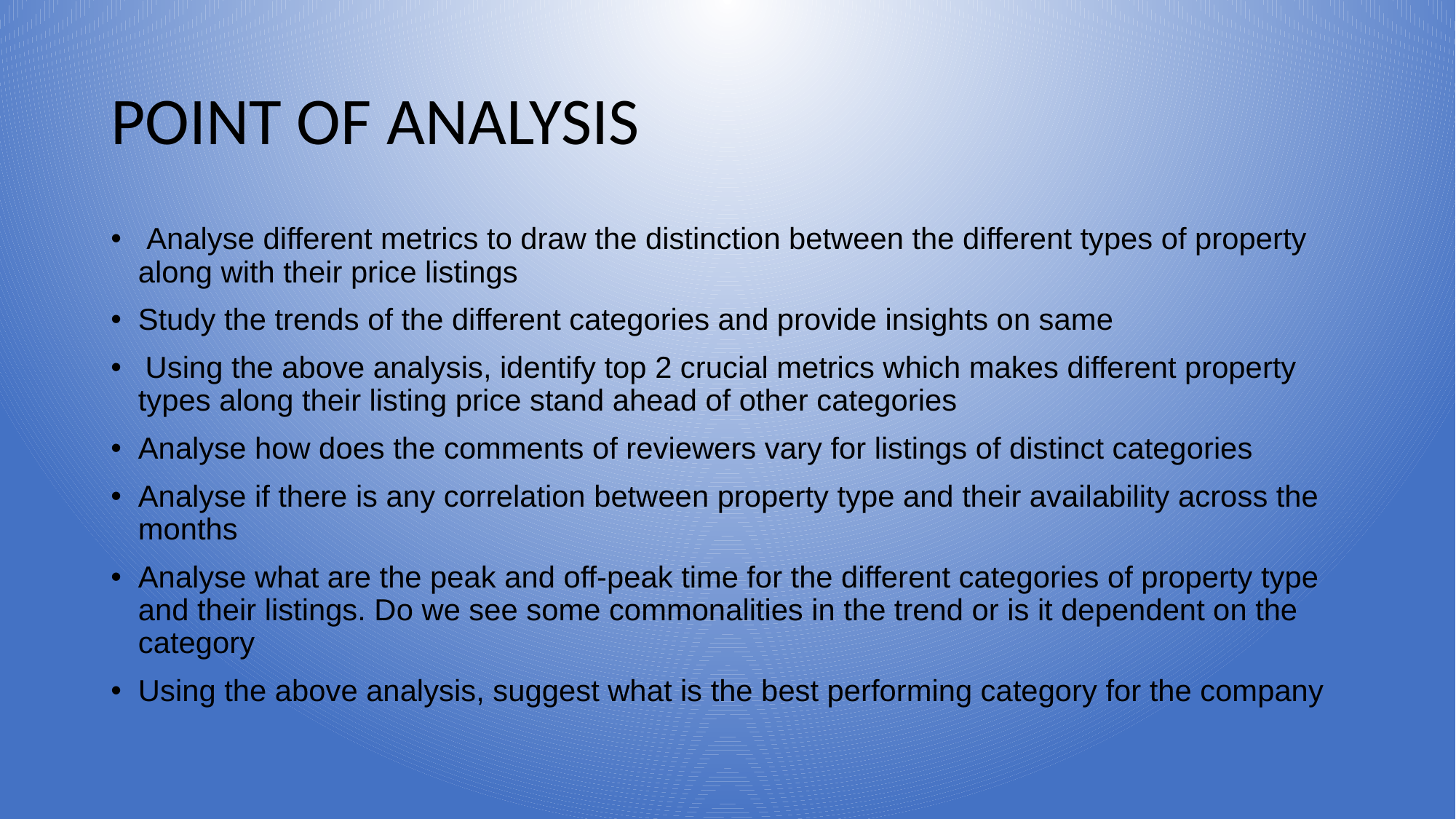

# POINT OF ANALYSIS
 Analyse different metrics to draw the distinction between the different types of property along with their price listings
Study the trends of the different categories and provide insights on same
 Using the above analysis, identify top 2 crucial metrics which makes different property types along their listing price stand ahead of other categories
Analyse how does the comments of reviewers vary for listings of distinct categories
Analyse if there is any correlation between property type and their availability across the months
Analyse what are the peak and off-peak time for the different categories of property type and their listings. Do we see some commonalities in the trend or is it dependent on the category
Using the above analysis, suggest what is the best performing category for the company